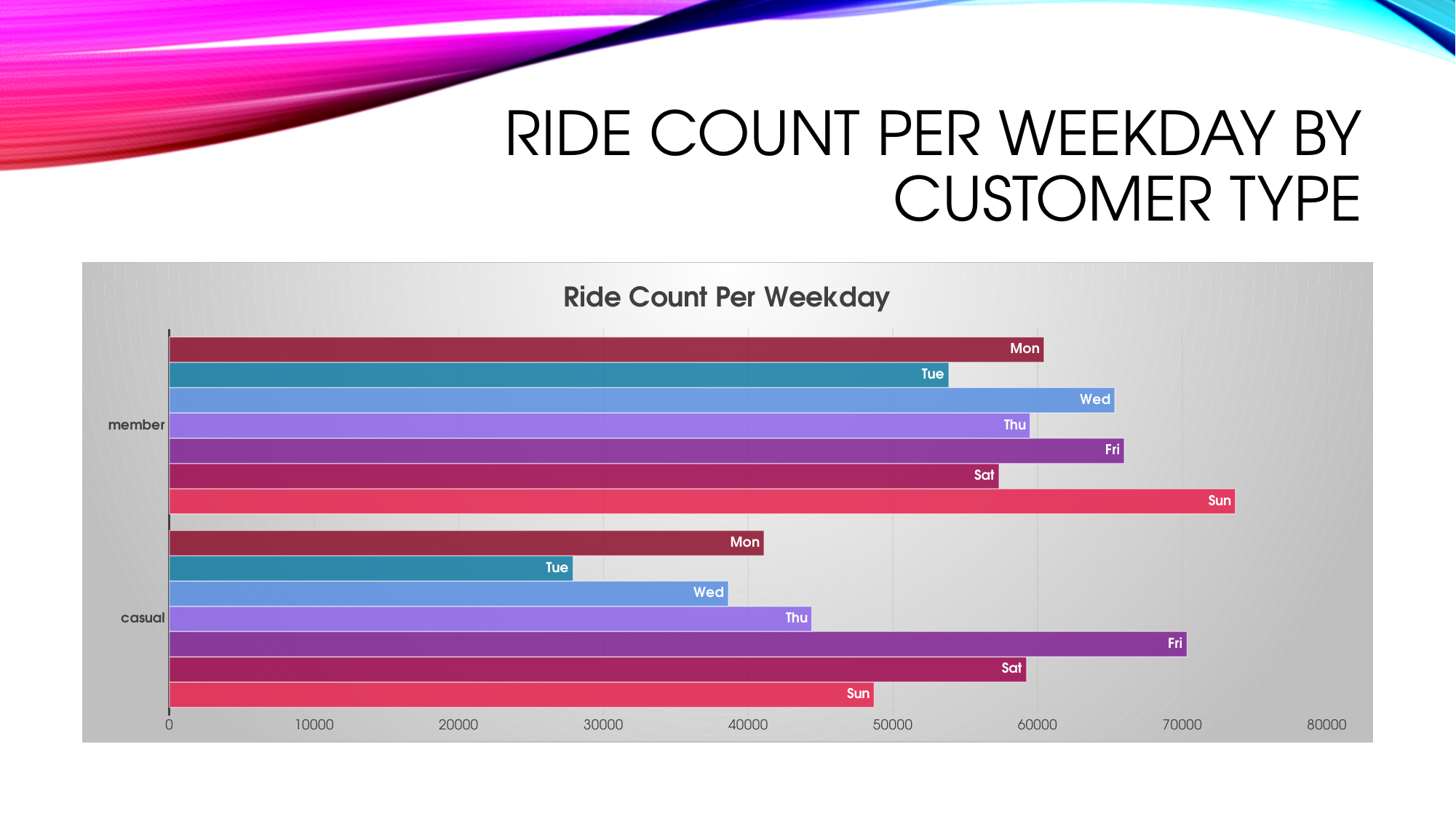

# Ride count Per Weekday by Customer Type

### Chart: Ride Count Per Weekday

| Category | Sun | Sat | Fri | Thu | Wed | Tue | Mon |
|---|---|---|---|---|---|---|---|
| casual | 48704.0 | 59238.0 | 70321.0 | 44397.0 | 38639.0 | 27904.0 | 41095.0 |
| member | 73670.0 | 57338.0 | 65989.0 | 59481.0 | 65342.0 | 53869.0 | 60443.0 |